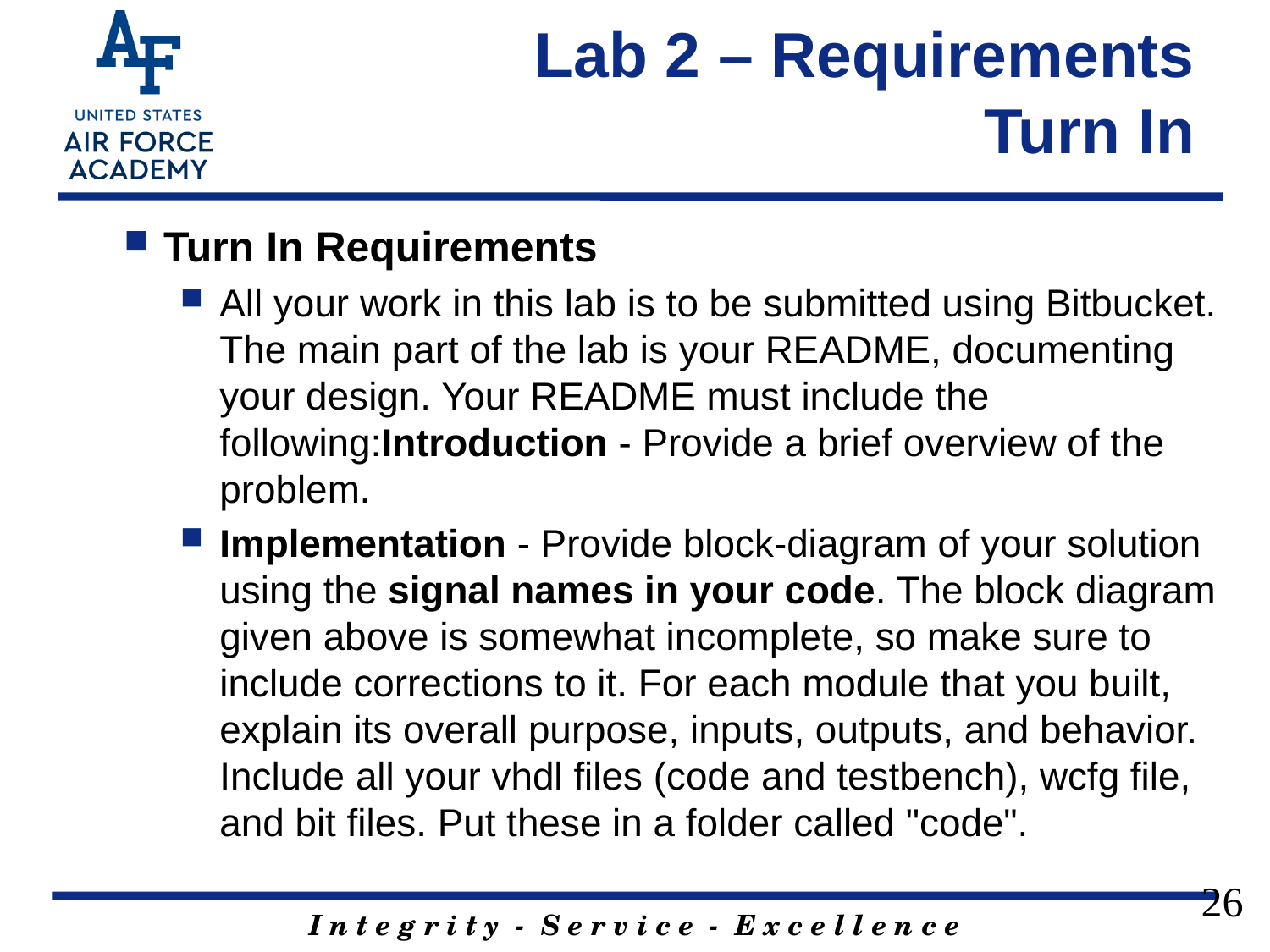

# Lab 2 – Requirements Turn In
Turn In Requirements
All your work in this lab is to be submitted using Bitbucket. The main part of the lab is your README, documenting your design. Your README must include the following:Introduction - Provide a brief overview of the problem.
Implementation - Provide block-diagram of your solution using the signal names in your code. The block diagram given above is somewhat incomplete, so make sure to include corrections to it. For each module that you built, explain its overall purpose, inputs, outputs, and behavior. Include all your vhdl files (code and testbench), wcfg file, and bit files. Put these in a folder called "code".
26